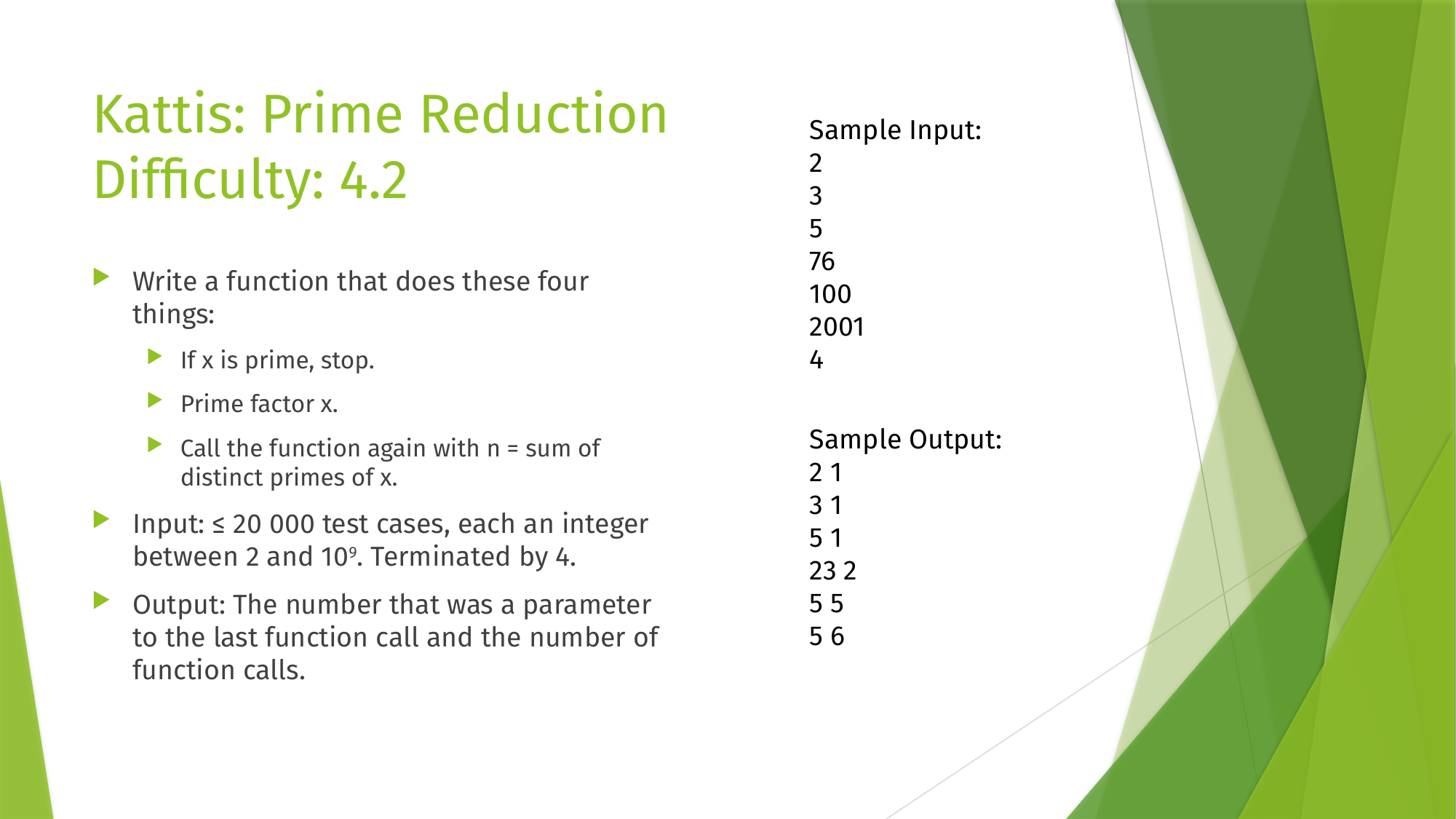

# Kattis: Prime Reduction Difficulty: 4.2
Sample Input:
2
3
5
76
100
2001
4
Write a function that does these four things:
If x is prime, stop.
Prime factor x.
Call the function again with n = sum of distinct primes of x.
Input: ≤ 20 000 test cases, each an integer between 2 and 109. Terminated by 4.
Output: The number that was a parameter to the last function call and the number of function calls.
Sample Output:
2 1
3 1
5 1
23 2
5 5
5 6